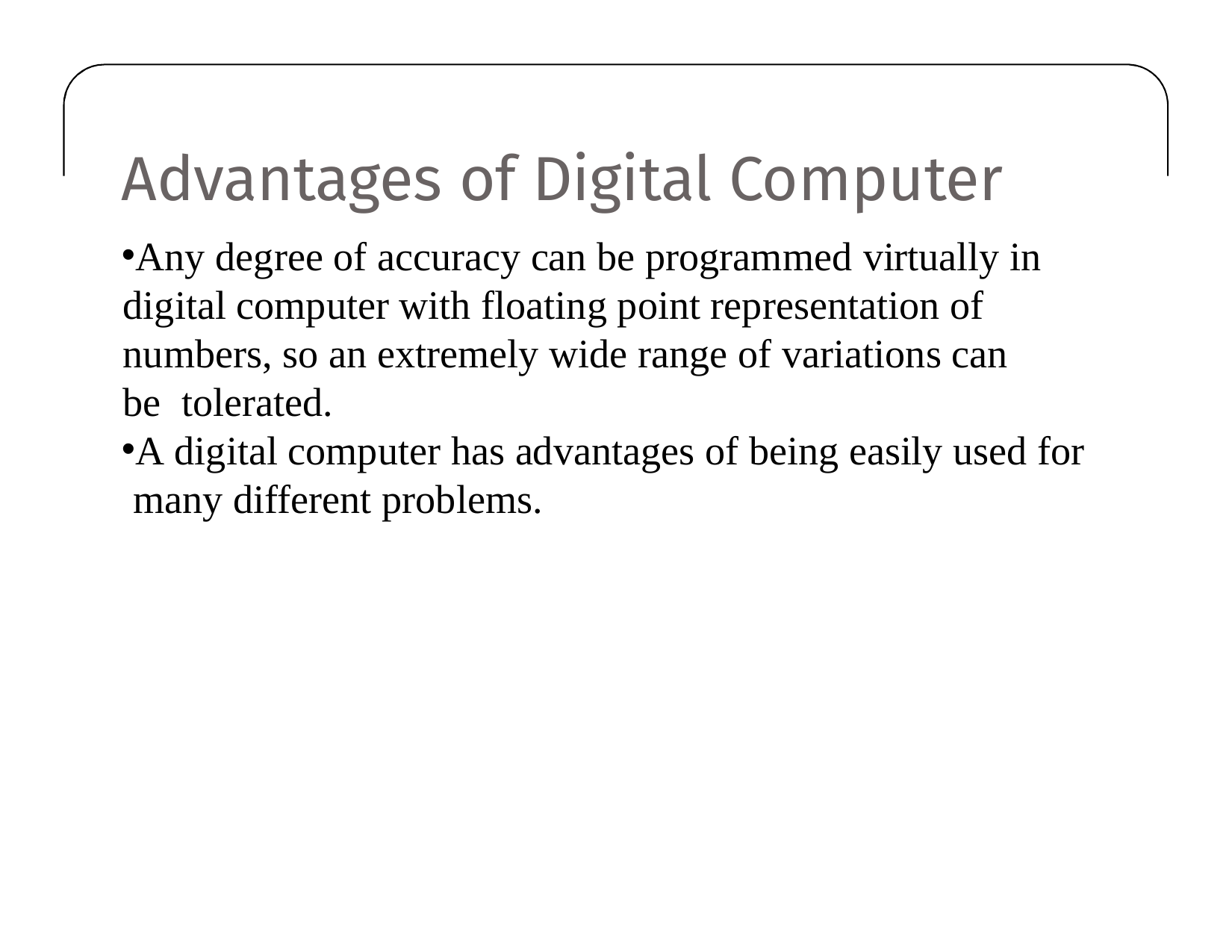

# Advantages of Digital Computer
Any degree of accuracy can be programmed virtually in  digital computer with floating point representation of  numbers, so an extremely wide range of variations can be  tolerated.
A digital computer has advantages of being easily used for  many different problems.